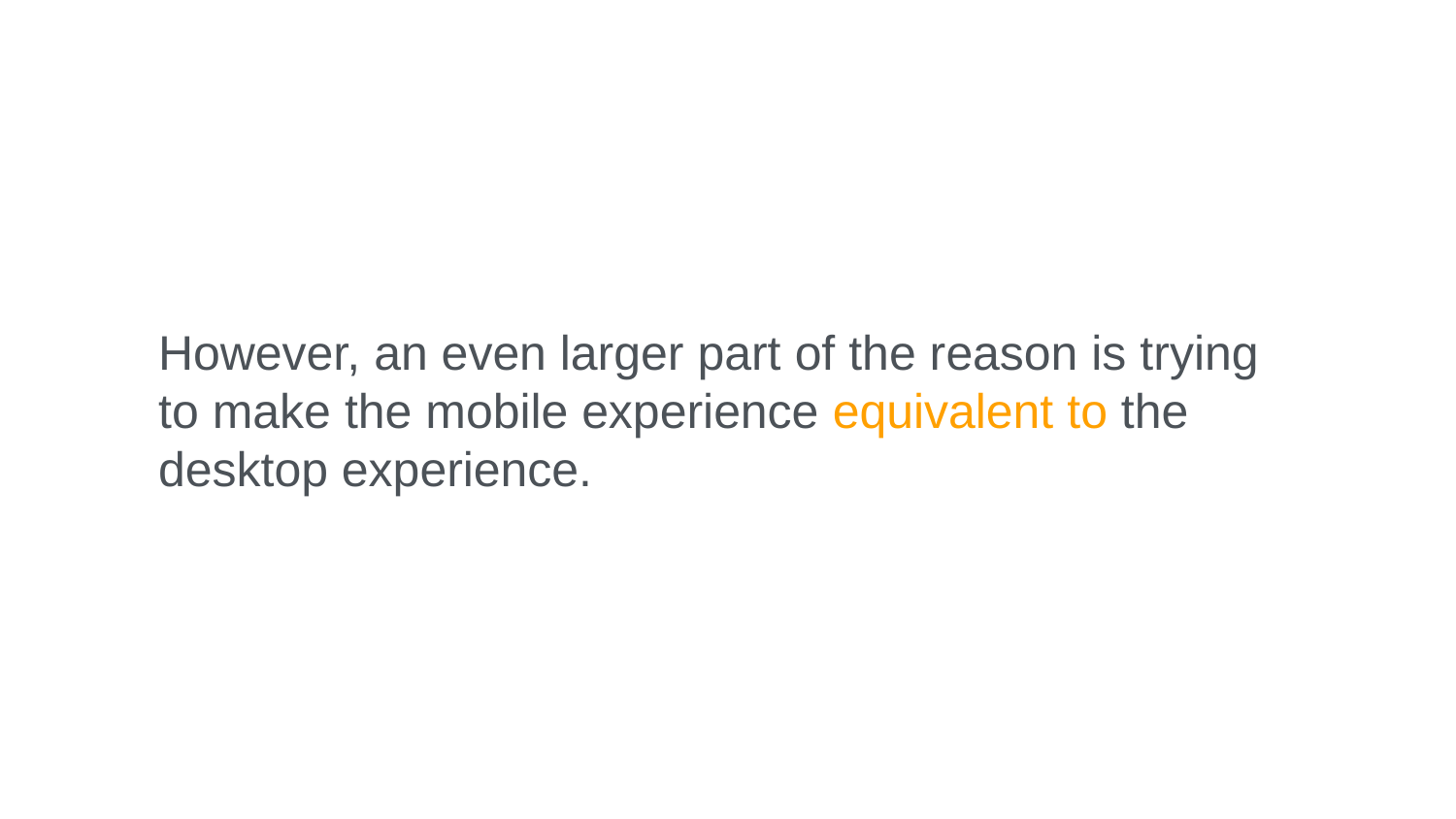

However, an even larger part of the reason is trying to make the mobile experience equivalent to the desktop experience.